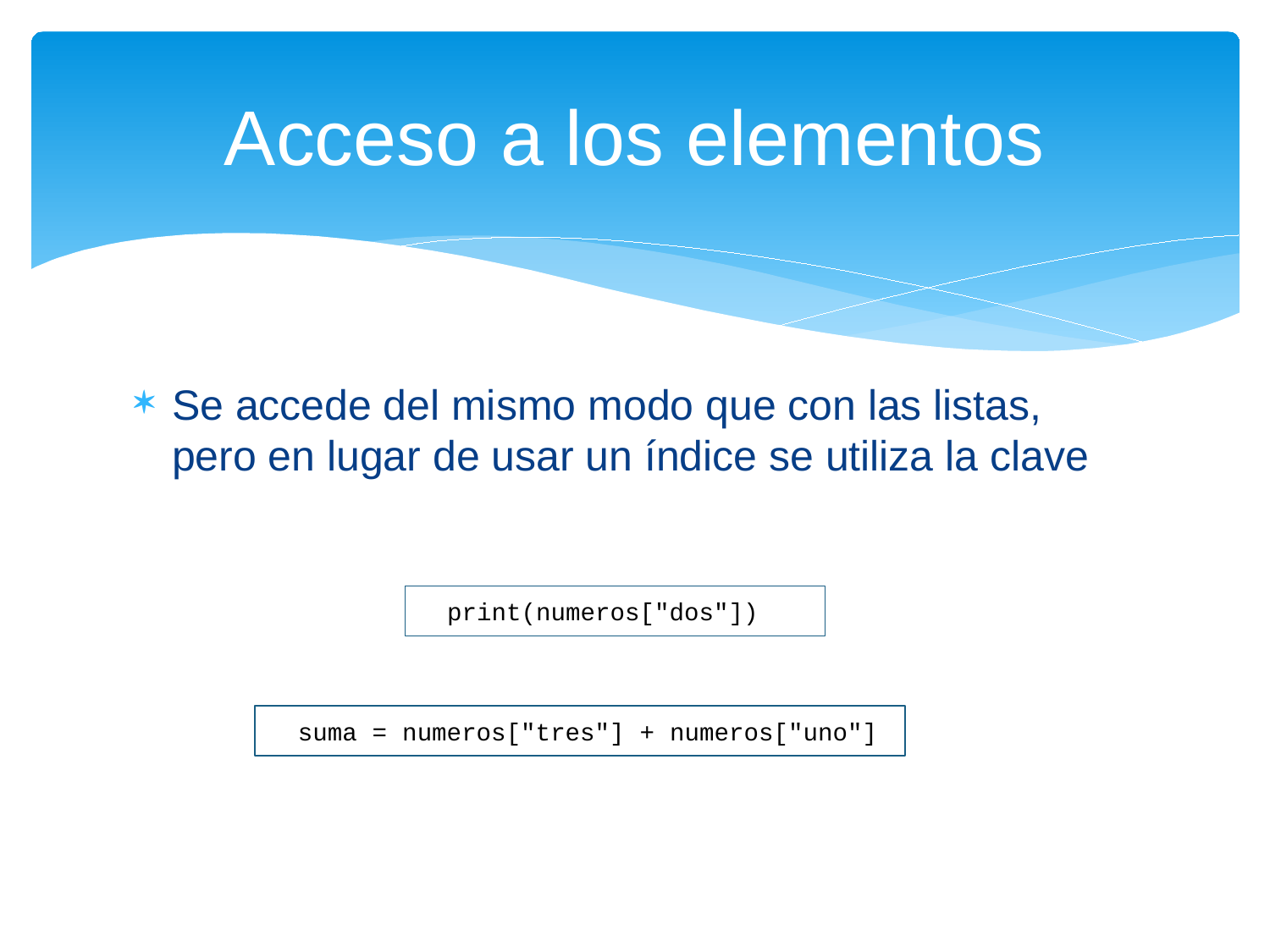

# Acceso a los elementos
Se accede del mismo modo que con las listas, pero en lugar de usar un índice se utiliza la clave

  print(numeros["dos"])
  suma = numeros["tres"] + numeros["uno"]